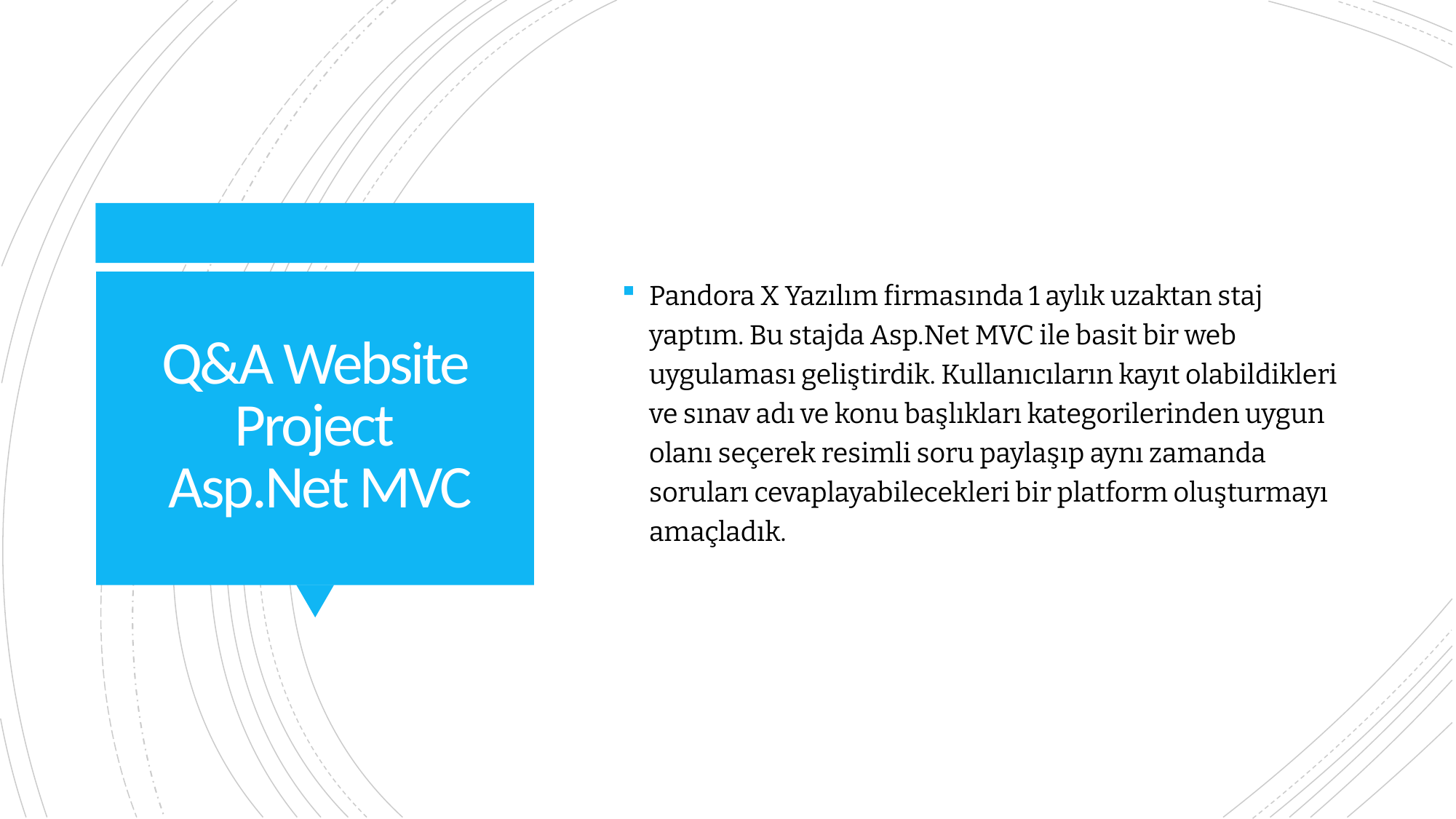

Pandora X Yazılım firmasında 1 aylık uzaktan staj yaptım. Bu stajda Asp.Net MVC ile basit bir web uygulaması geliştirdik. Kullanıcıların kayıt olabildikleri ve sınav adı ve konu başlıkları kategorilerinden uygun olanı seçerek resimli soru paylaşıp aynı zamanda soruları cevaplayabilecekleri bir platform oluşturmayı amaçladık.
# Q&A Website Project Asp.Net MVC